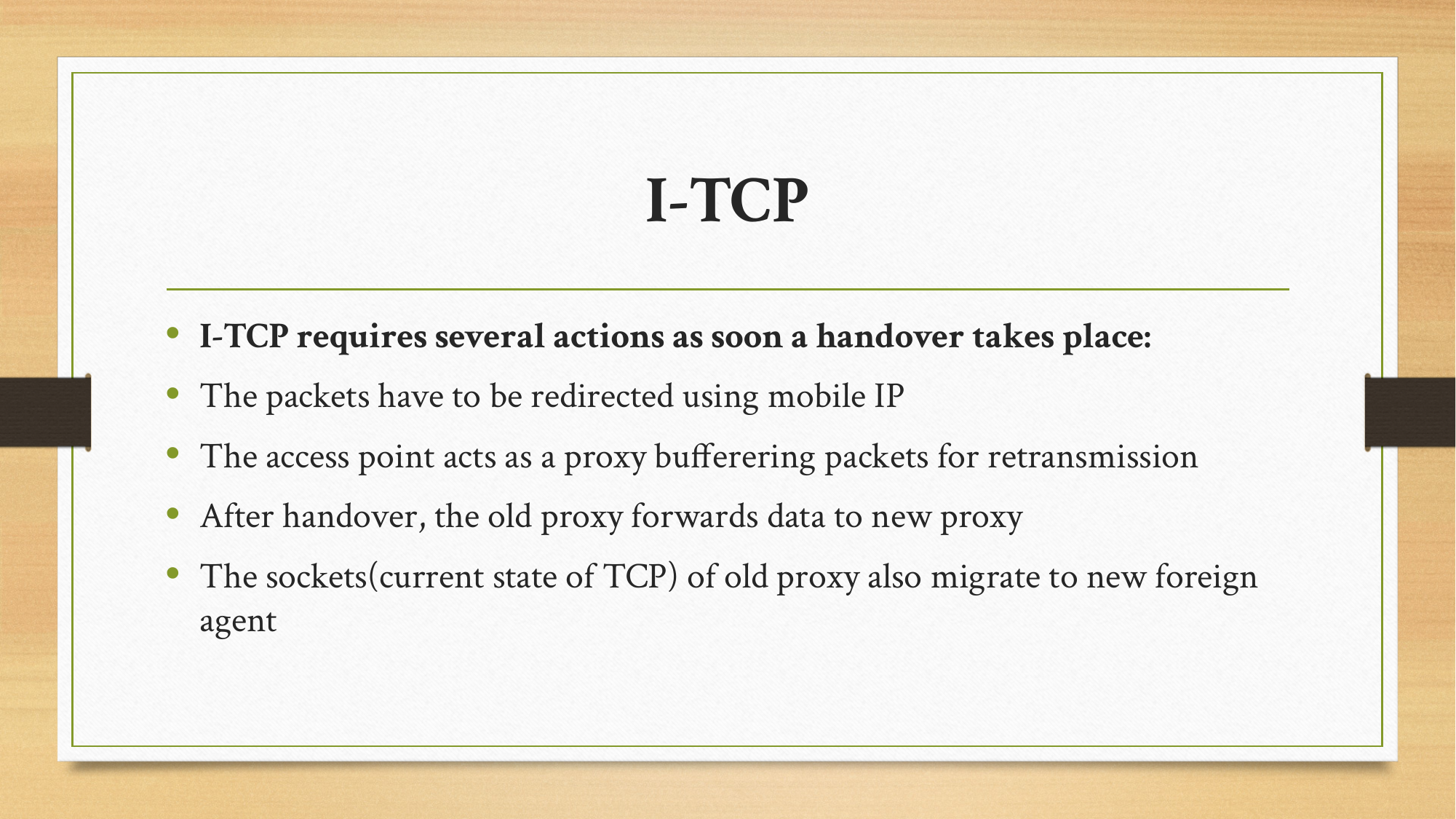

# I-TCP
I-TCP requires several actions as soon a handover takes place:
The packets have to be redirected using mobile IP
The access point acts as a proxy bufferering packets for retransmission
After handover, the old proxy forwards data to new proxy
The sockets(current state of TCP) of old proxy also migrate to new foreign agent